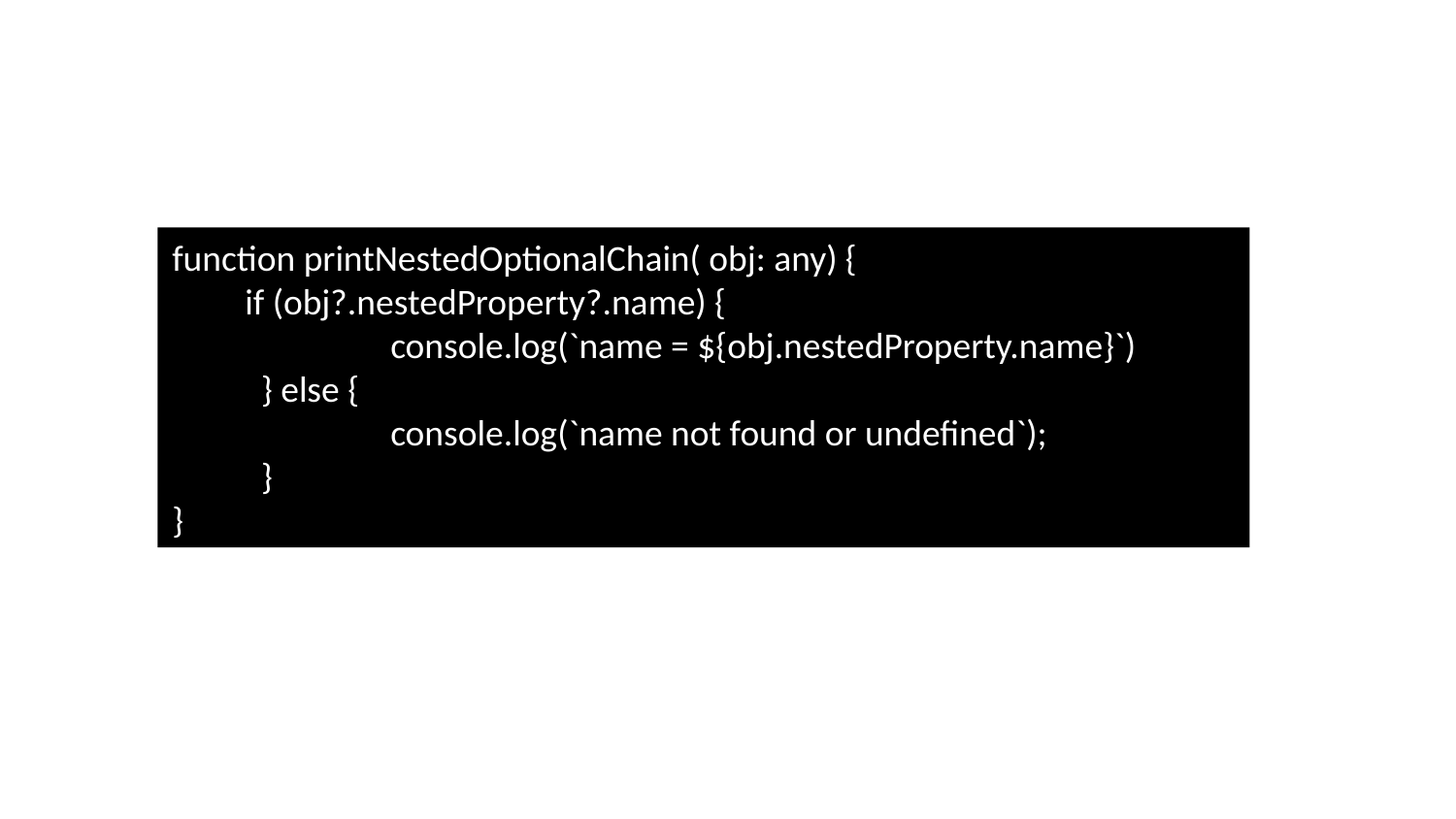

Basic Type
function printNestedOptionalChain( obj: any) {
if (obj?.nestedProperty?.name) {
	console.log(`name = ${obj.nestedProperty.name}`)
  } else {
	console.log(`name not found or undefined`);
  }
}